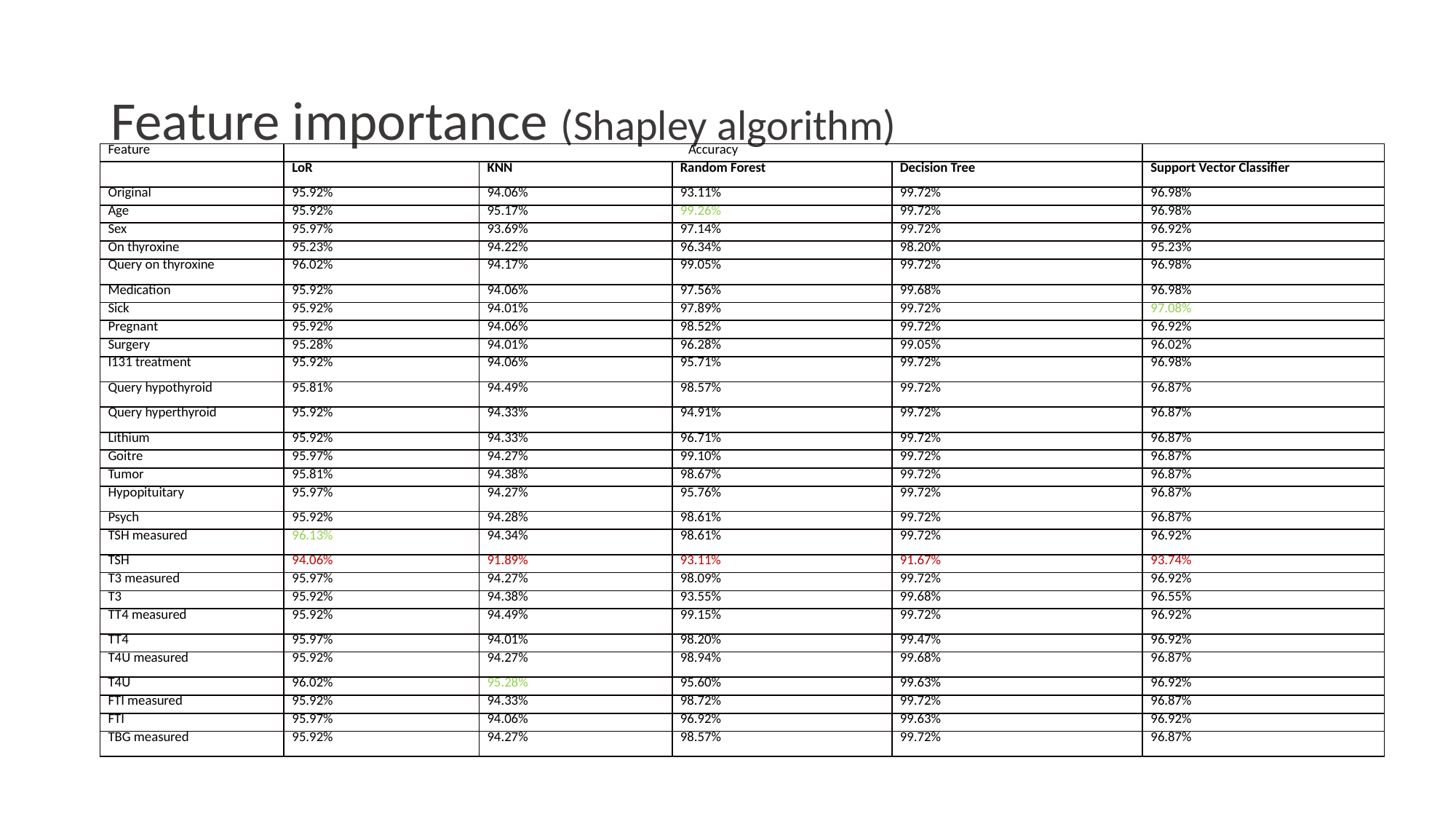

# Feature importance (Shapley algorithm)
| Feature | Accuracy |  |  |  |  |
| --- | --- | --- | --- | --- | --- |
|  | LoR | KNN | Random Forest | Decision Tree | Support Vector Classifier |
| Original | 95.92% | 94.06% | 93.11% | 99.72% | 96.98% |
| Age | 95.92% | 95.17% | 99.26% | 99.72% | 96.98% |
| Sex | 95.97% | 93.69% | 97.14% | 99.72% | 96.92% |
| On thyroxine | 95.23% | 94.22% | 96.34% | 98.20% | 95.23% |
| Query on thyroxine | 96.02% | 94.17% | 99.05% | 99.72% | 96.98% |
| Medication | 95.92% | 94.06% | 97.56% | 99.68% | 96.98% |
| Sick | 95.92% | 94.01% | 97.89% | 99.72% | 97.08% |
| Pregnant | 95.92% | 94.06% | 98.52% | 99.72% | 96.92% |
| Surgery | 95.28% | 94.01% | 96.28% | 99.05% | 96.02% |
| I131 treatment | 95.92% | 94.06% | 95.71% | 99.72% | 96.98% |
| Query hypothyroid | 95.81% | 94.49% | 98.57% | 99.72% | 96.87% |
| Query hyperthyroid | 95.92% | 94.33% | 94.91% | 99.72% | 96.87% |
| Lithium | 95.92% | 94.33% | 96.71% | 99.72% | 96.87% |
| Goitre | 95.97% | 94.27% | 99.10% | 99.72% | 96.87% |
| Tumor | 95.81% | 94.38% | 98.67% | 99.72% | 96.87% |
| Hypopituitary | 95.97% | 94.27% | 95.76% | 99.72% | 96.87% |
| Psych | 95.92% | 94.28% | 98.61% | 99.72% | 96.87% |
| TSH measured | 96.13% | 94.34% | 98.61% | 99.72% | 96.92% |
| TSH | 94.06% | 91.89% | 93.11% | 91.67% | 93.74% |
| T3 measured | 95.97% | 94.27% | 98.09% | 99.72% | 96.92% |
| T3 | 95.92% | 94.38% | 93.55% | 99.68% | 96.55% |
| TT4 measured | 95.92% | 94.49% | 99.15% | 99.72% | 96.92% |
| TT4 | 95.97% | 94.01% | 98.20% | 99.47% | 96.92% |
| T4U measured | 95.92% | 94.27% | 98.94% | 99.68% | 96.87% |
| T4U | 96.02% | 95.28% | 95.60% | 99.63% | 96.92% |
| FTI measured | 95.92% | 94.33% | 98.72% | 99.72% | 96.87% |
| FTI | 95.97% | 94.06% | 96.92% | 99.63% | 96.92% |
| TBG measured | 95.92% | 94.27% | 98.57% | 99.72% | 96.87% |